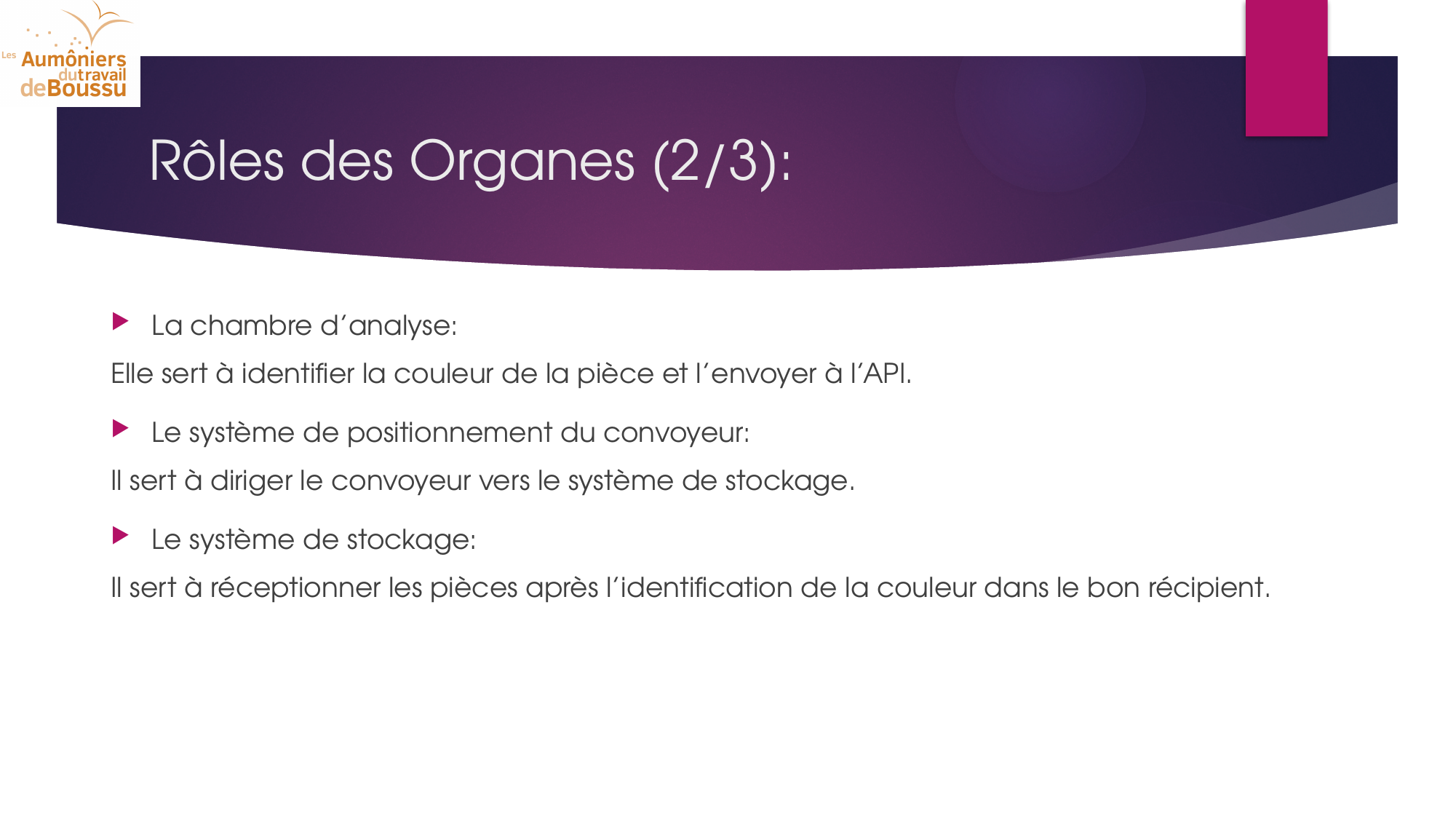

# Rôles des Organes (2/3):
La chambre d’analyse:
Elle sert à identifier la couleur de la pièce et l’envoyer à l’API.

Le système de positionnement du convoyeur:
Il sert à diriger le convoyeur vers le système de stockage.
Le système de stockage:
Il sert à réceptionner les pièces après l’identification de la couleur dans le bon récipient.